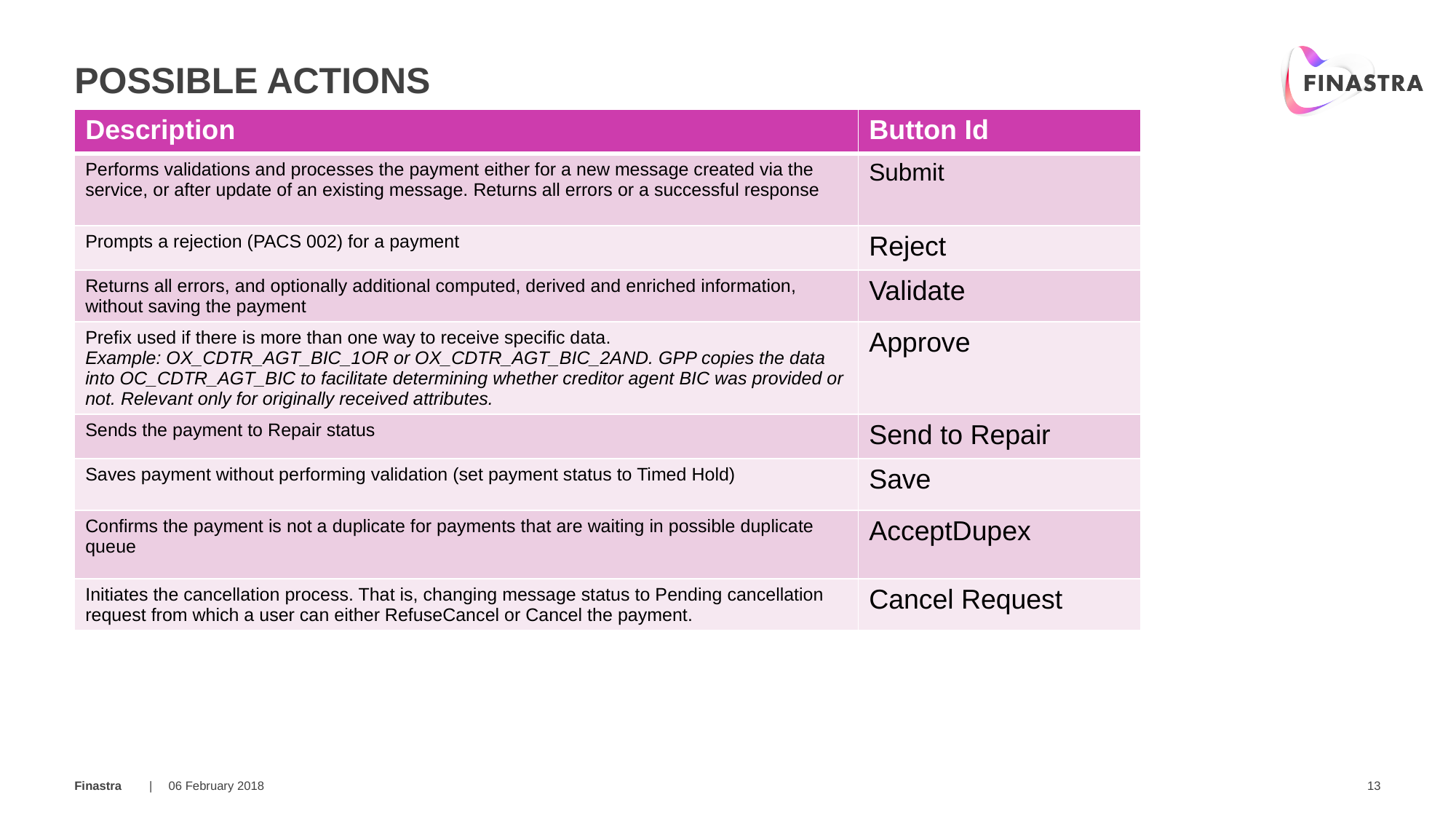

# Possible actions
| Description | Button Id |
| --- | --- |
| Performs validations and processes the payment either for a new message created via the service, or after update of an existing message. Returns all errors or a successful response | Submit |
| Prompts a rejection (PACS 002) for a payment | Reject |
| Returns all errors, and optionally additional computed, derived and enriched information, without saving the payment | Validate |
| Prefix used if there is more than one way to receive specific data. Example: OX\_CDTR\_AGT\_BIC\_1OR or OX\_CDTR\_AGT\_BIC\_2AND. GPP copies the data into OC\_CDTR\_AGT\_BIC to facilitate determining whether creditor agent BIC was provided or not. Relevant only for originally received attributes. | Approve |
| Sends the payment to Repair status | Send to Repair |
| Saves payment without performing validation (set payment status to Timed Hold) | Save |
| Confirms the payment is not a duplicate for payments that are waiting in possible duplicate queue | AcceptDupex |
| Initiates the cancellation process. That is, changing message status to Pending cancellation request from which a user can either RefuseCancel or Cancel the payment. | Cancel Request |
06 February 2018
13